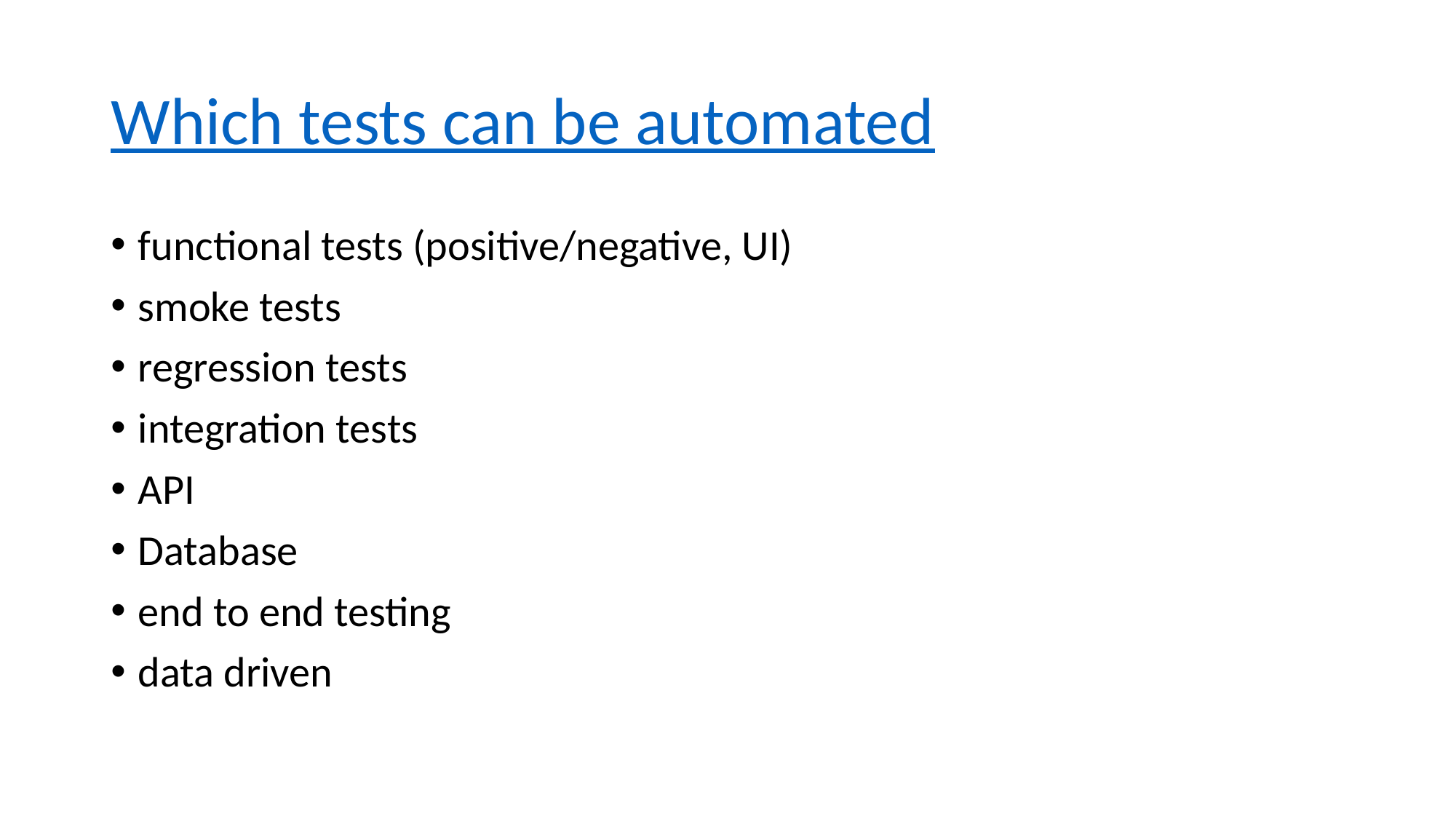

# Which tests can be automated
functional tests (positive/negative, UI)
smoke tests
regression tests
integration tests
API
Database
end to end testing
data driven